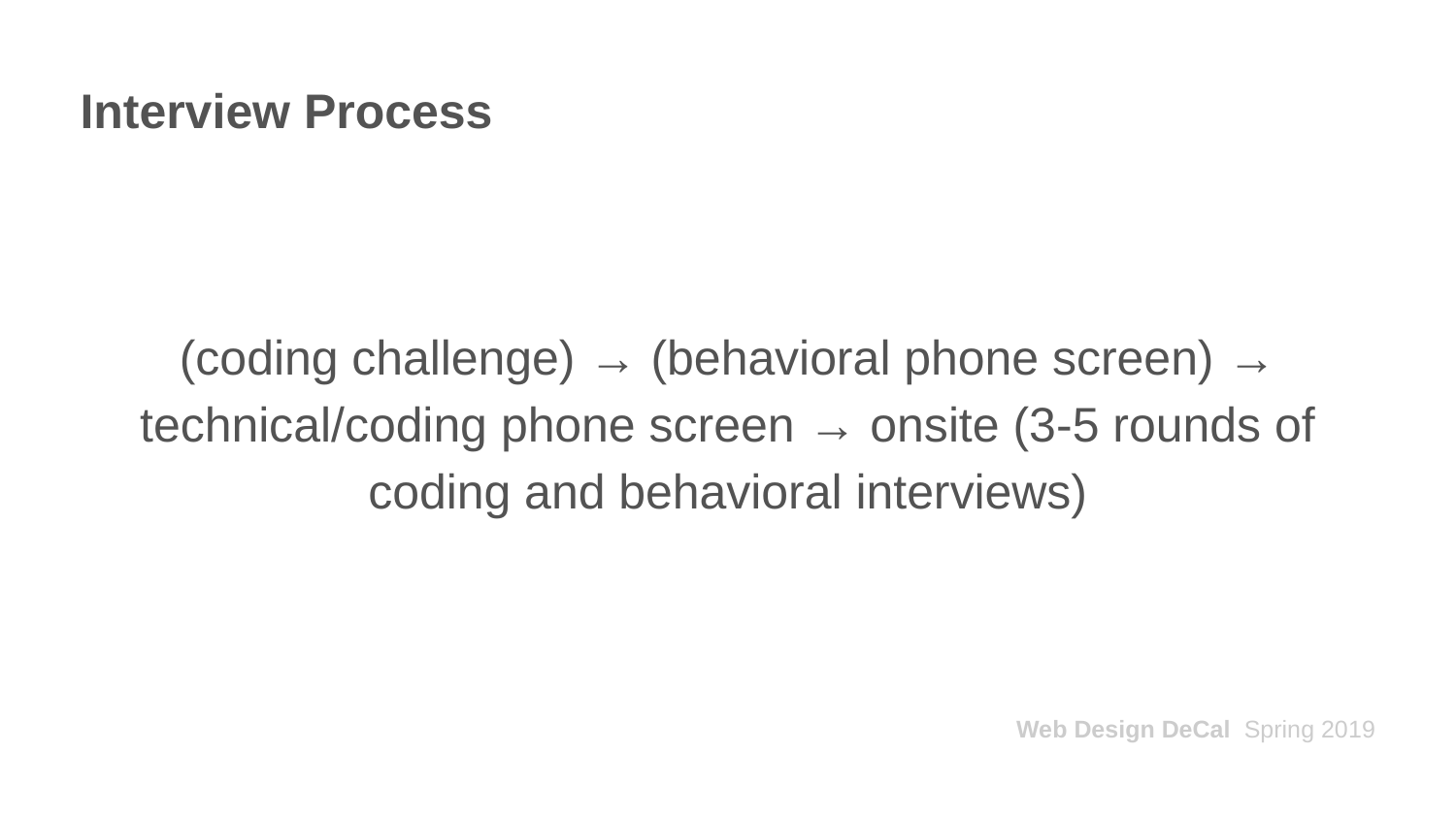

# Interview Process
(coding challenge) → (behavioral phone screen) → technical/coding phone screen → onsite (3-5 rounds of coding and behavioral interviews)